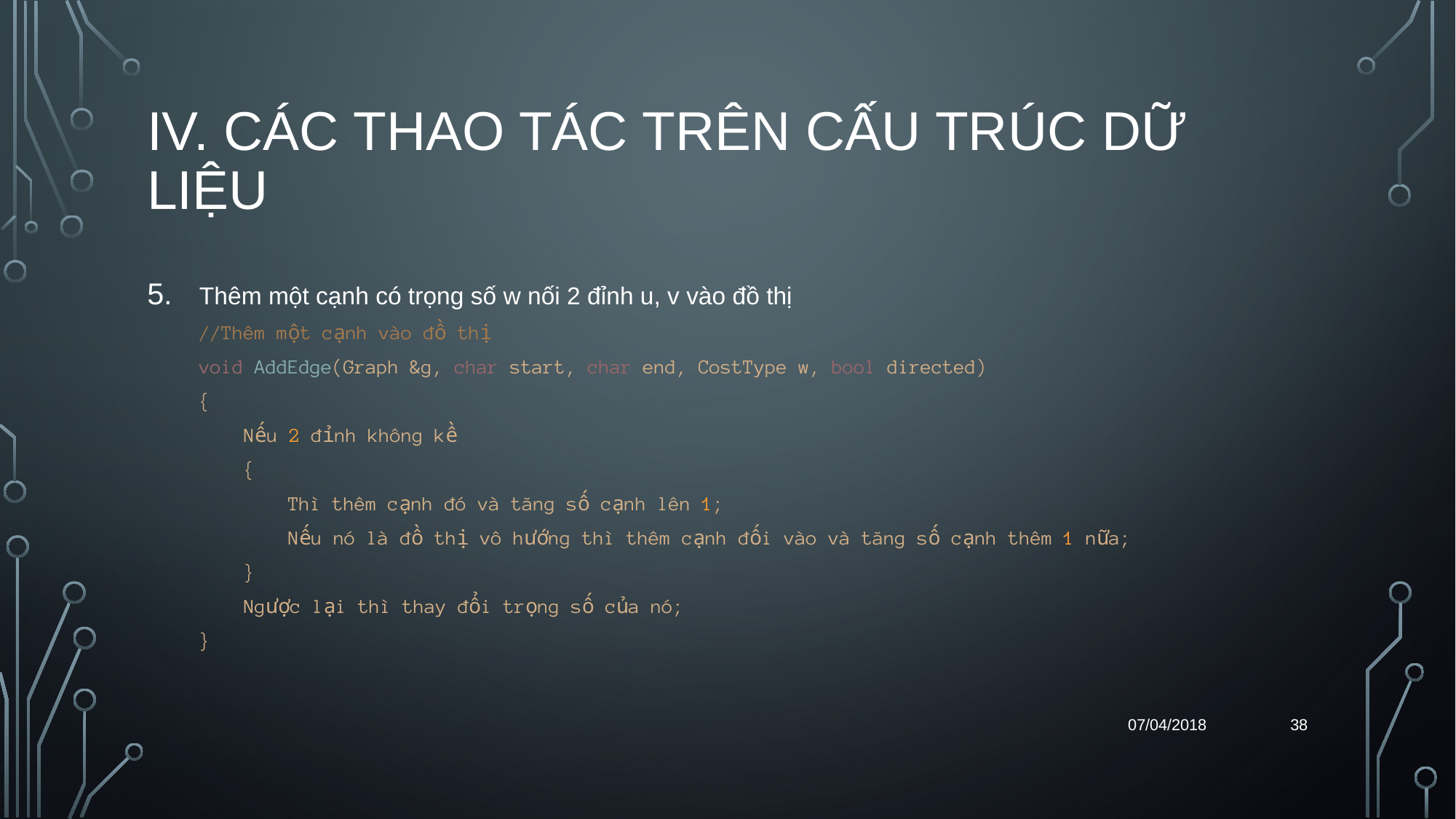

# iv. Các thao tác trên cấu trúc dữ liệu
Thêm một cạnh có trọng số w nối 2 đỉnh u, v vào đồ thị
//Thêm một cạnh vào đồ thị
void AddEdge(Graph &g, char start, char end, CostType w, bool directed)
{
    Nếu 2 đỉnh không kề
    {
        Thì thêm cạnh đó và tăng số cạnh lên 1;
        Nếu nó là đồ thị vô hướng thì thêm cạnh đối vào và tăng số cạnh thêm 1 nữa;
    }
    Ngược lại thì thay đổi trọng số của nó;
}

38
07/04/2018